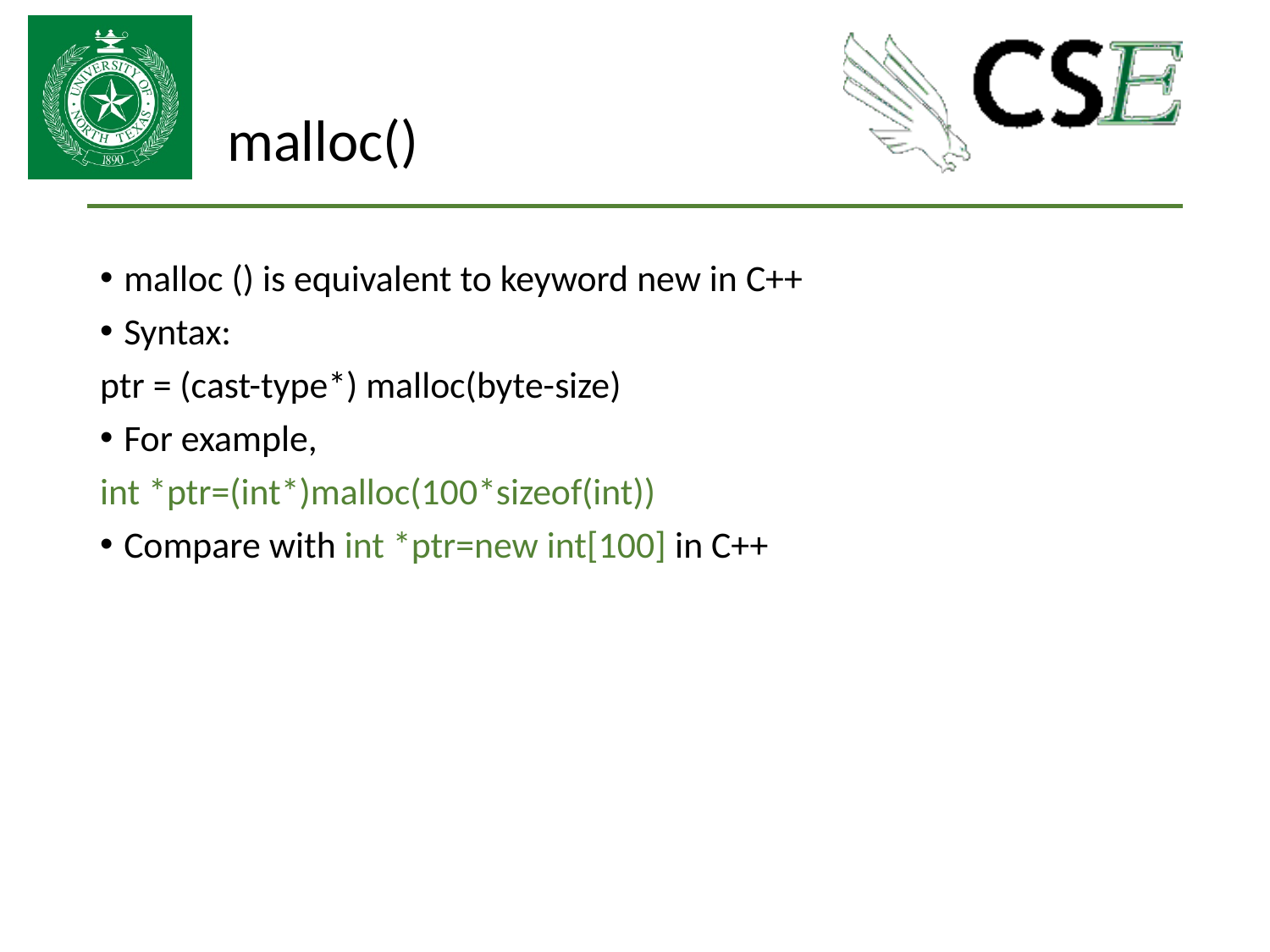

# malloc()
malloc () is equivalent to keyword new in C++
Syntax:
ptr = (cast-type*) malloc(byte-size)
For example,
int *ptr=(int*)malloc(100*sizeof(int))
Compare with int *ptr=new int[100] in C++